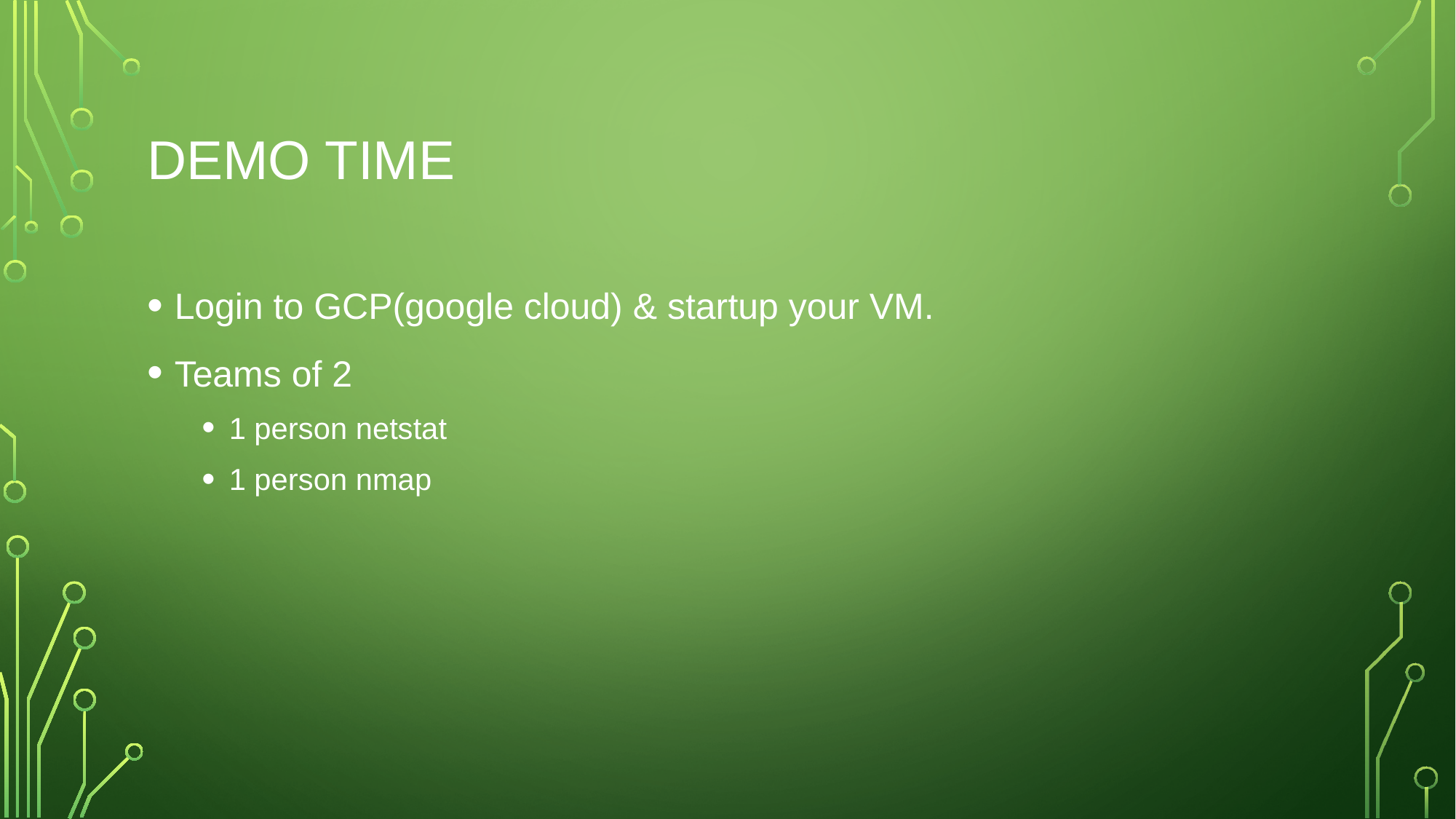

# Demo time
Login to GCP(google cloud) & startup your VM.
Teams of 2
1 person netstat
1 person nmap